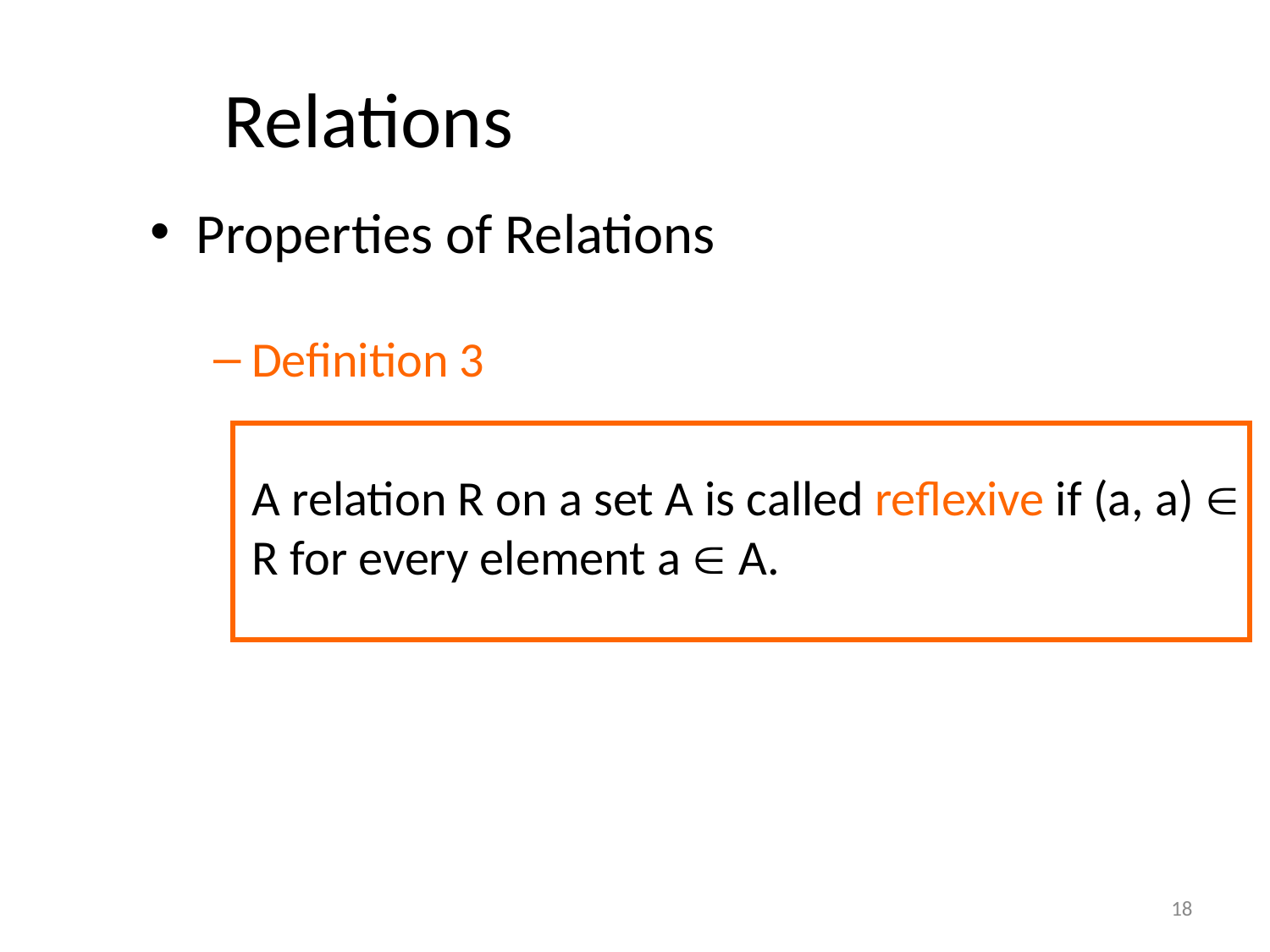

Relations
Properties of Relations

Definition 3

	A relation R on a set A is called reflexive if (a, a) ∈ R for every element a ∈ A.

18